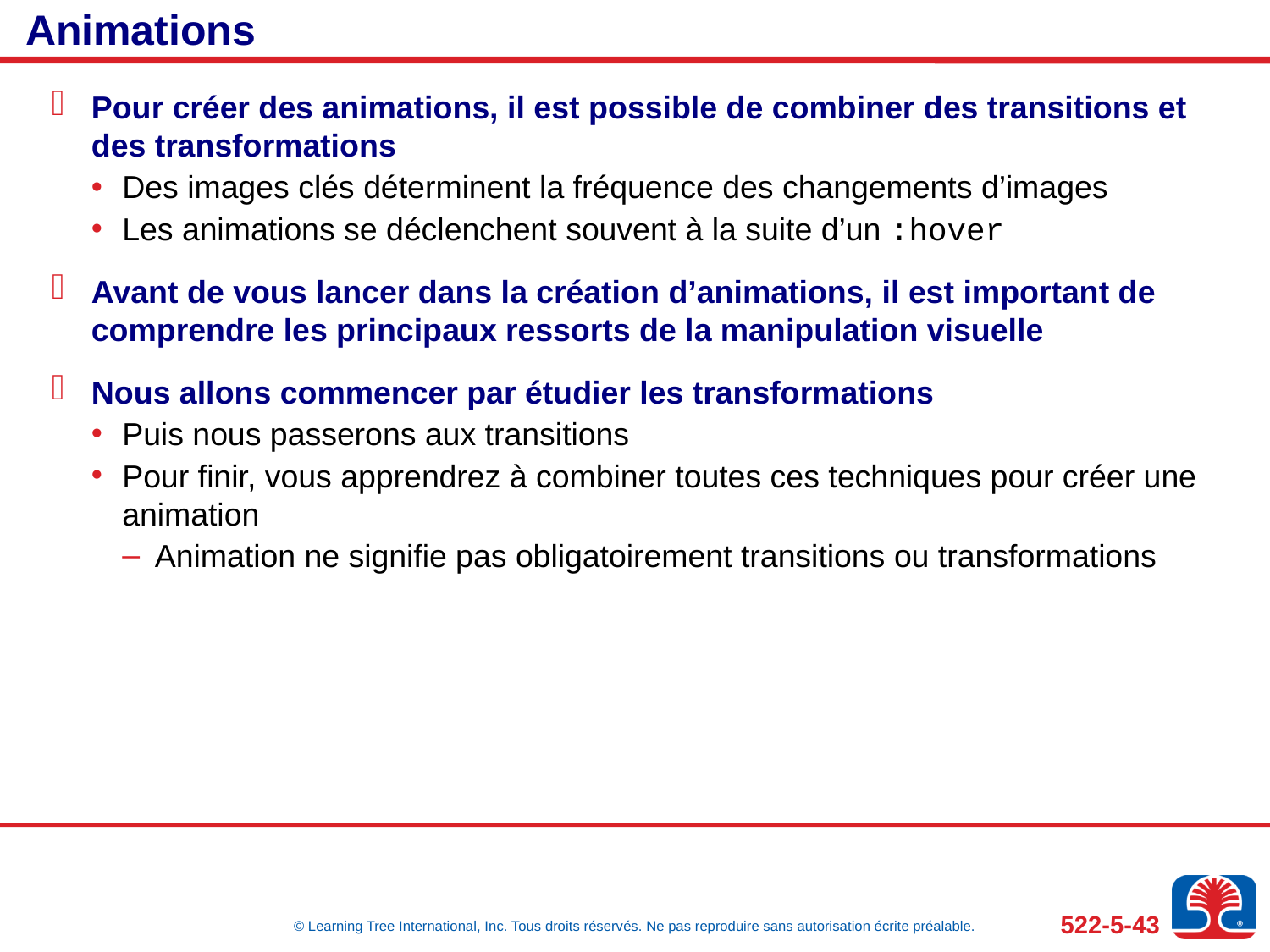

# Animations
Pour créer des animations, il est possible de combiner des transitions et des transformations
Des images clés déterminent la fréquence des changements d’images
Les animations se déclenchent souvent à la suite d’un :hover
Avant de vous lancer dans la création d’animations, il est important de comprendre les principaux ressorts de la manipulation visuelle
Nous allons commencer par étudier les transformations
Puis nous passerons aux transitions
Pour finir, vous apprendrez à combiner toutes ces techniques pour créer une animation
Animation ne signifie pas obligatoirement transitions ou transformations